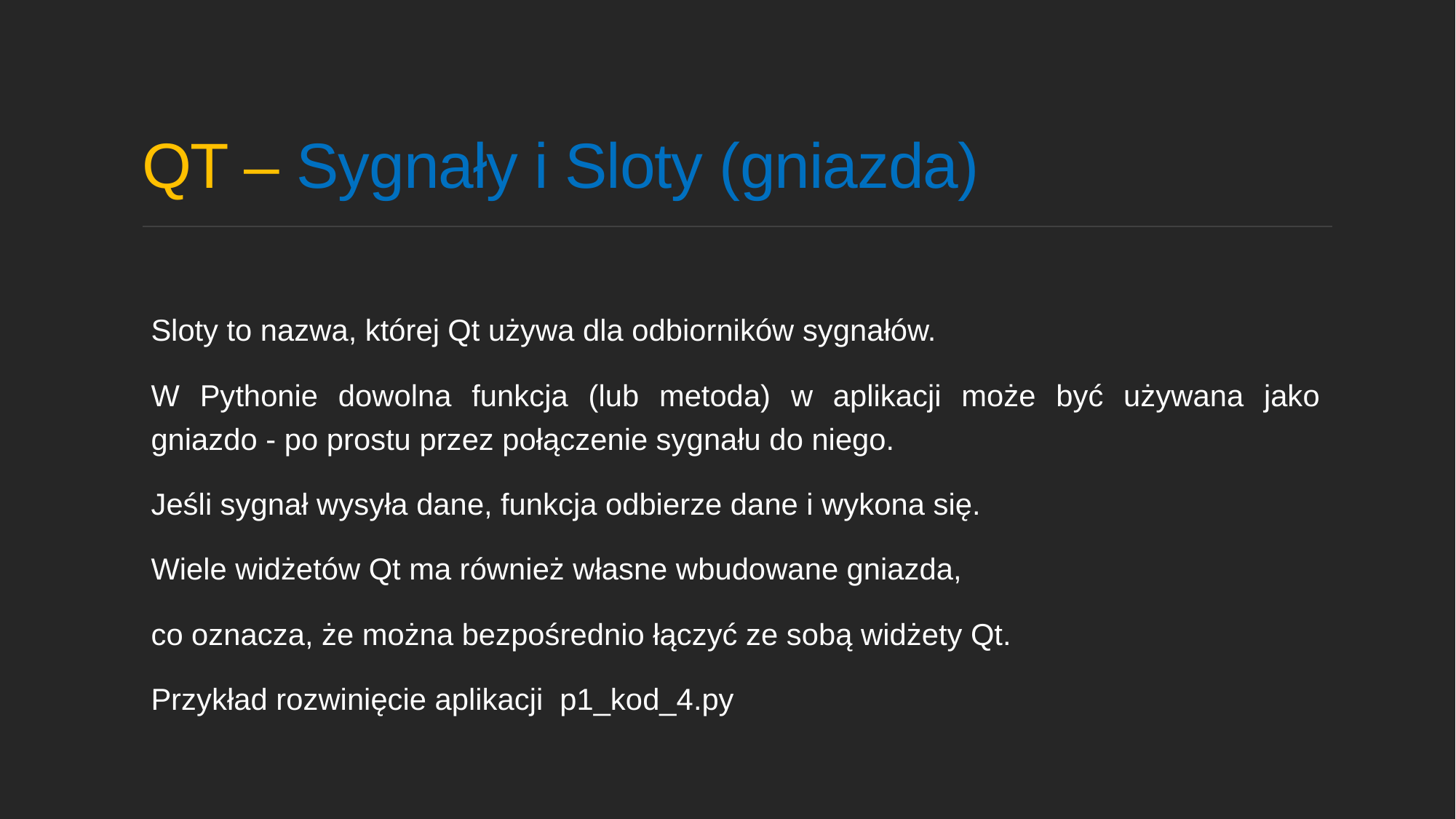

# QT – Sygnały i Sloty (gniazda)
Sloty to nazwa, której Qt używa dla odbiorników sygnałów.
W Pythonie dowolna funkcja (lub metoda) w aplikacji może być używana jako
gniazdo - po prostu przez połączenie sygnału do niego.
Jeśli sygnał wysyła dane, funkcja odbierze dane i wykona się.
Wiele widżetów Qt ma również własne wbudowane gniazda,
co oznacza, że można bezpośrednio łączyć ze sobą widżety Qt.
Przykład rozwinięcie aplikacji  p1_kod_4.py